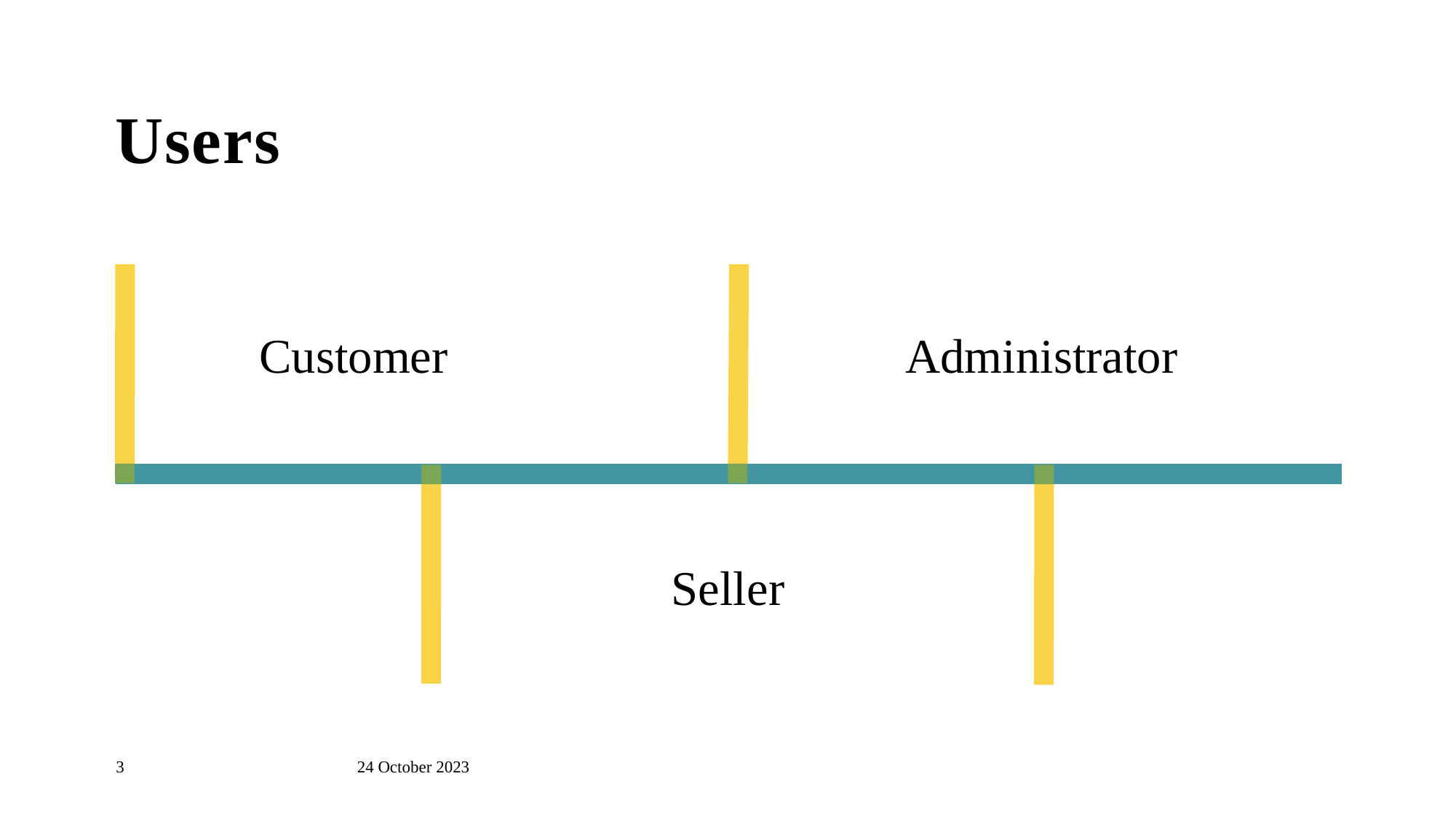

# Users
Administrator
Customer
Seller
3
24 October 2023